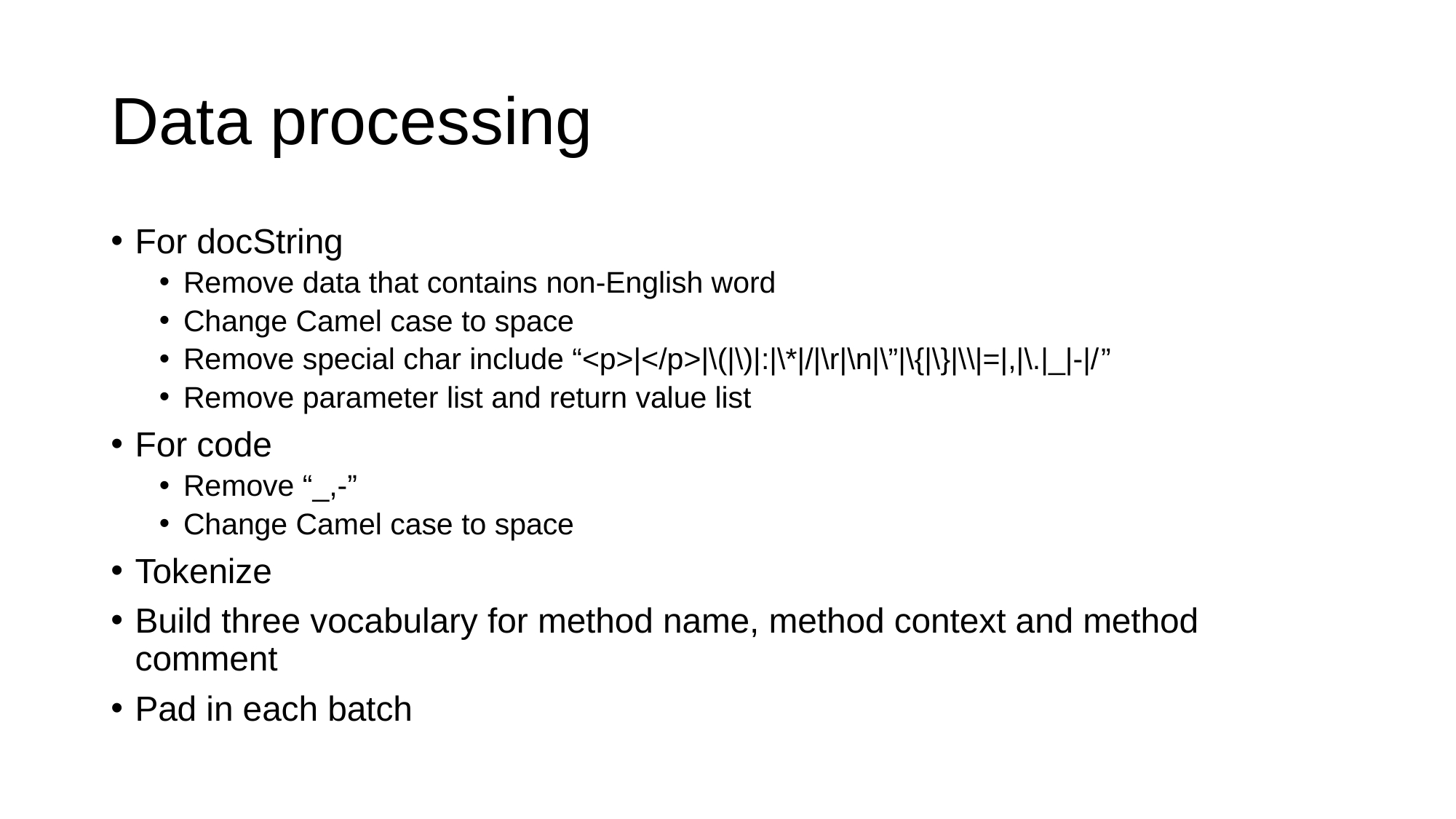

# Data processing
For docString
Remove data that contains non-English word
Change Camel case to space
Remove special char include “<p>|</p>|\(|\)|:|\*|/|\r|\n|\”|\{|\}|\\|=|,|\.|_|-|/”
Remove parameter list and return value list
For code
Remove “_,-”
Change Camel case to space
Tokenize
Build three vocabulary for method name, method context and method comment
Pad in each batch